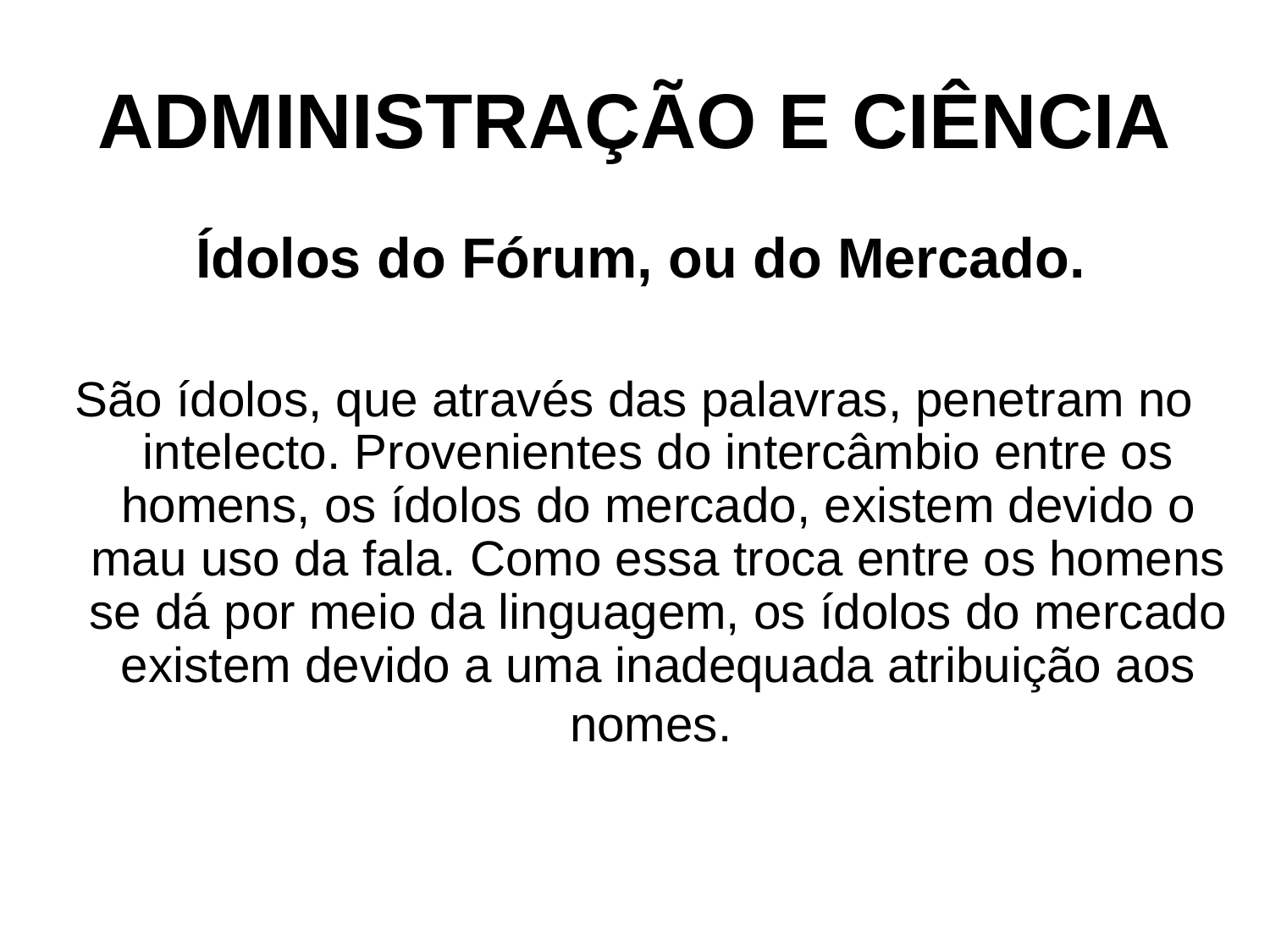

# ADMINISTRAÇÃO E CIÊNCIA

 Ídolos do Fórum, ou do Mercado.

São ídolos, que através das palavras, penetram no intelecto. Provenientes do intercâmbio entre os homens, os ídolos do mercado, existem devido o mau uso da fala. Como essa troca entre os homens se dá por meio da linguagem, os ídolos do mercado existem devido a uma inadequada atribuição aos nomes.